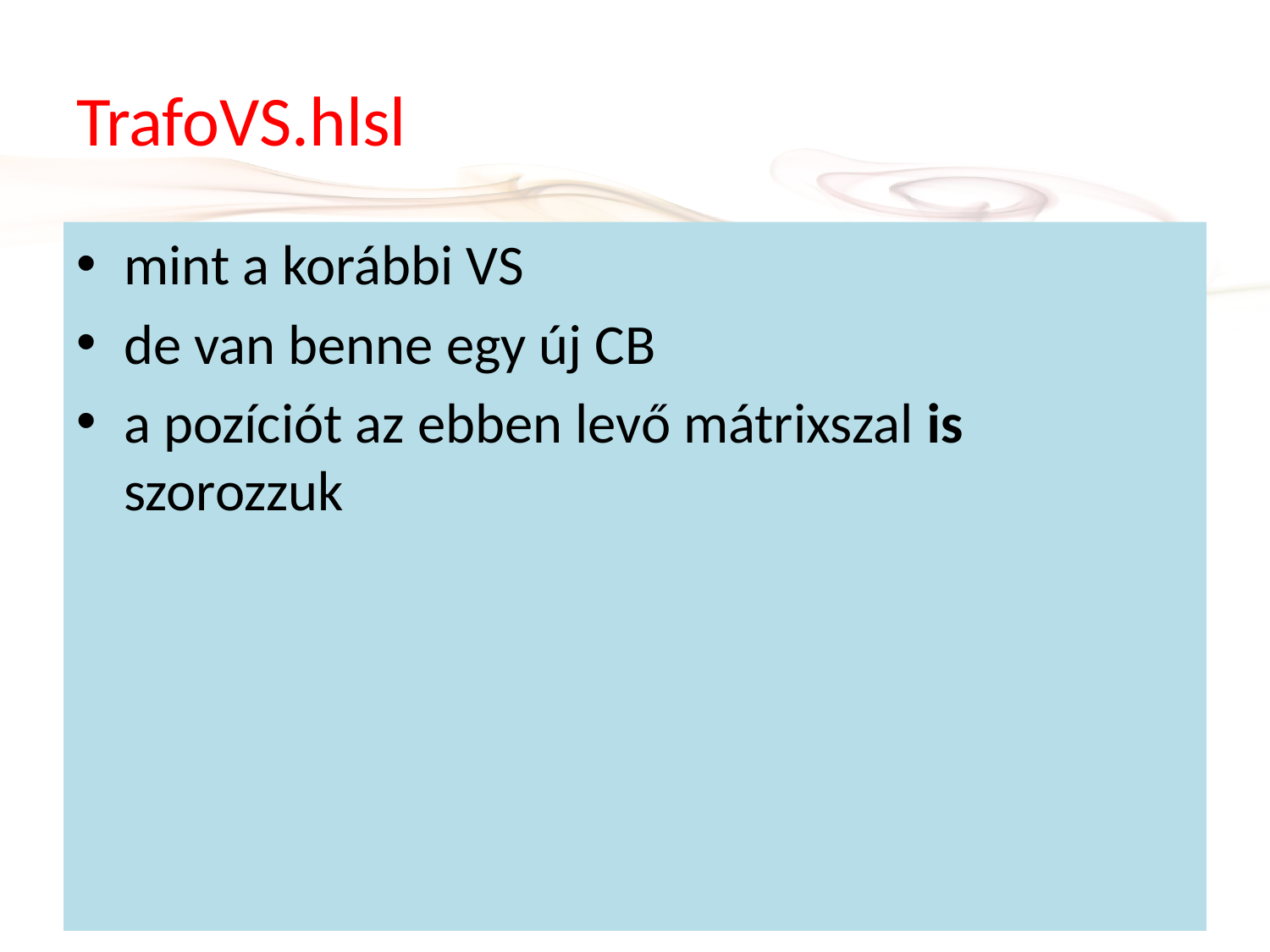

# TrafoVS.hlsl
mint a korábbi VS
de van benne egy új CB
a pozíciót az ebben levő mátrixszal is szorozzuk